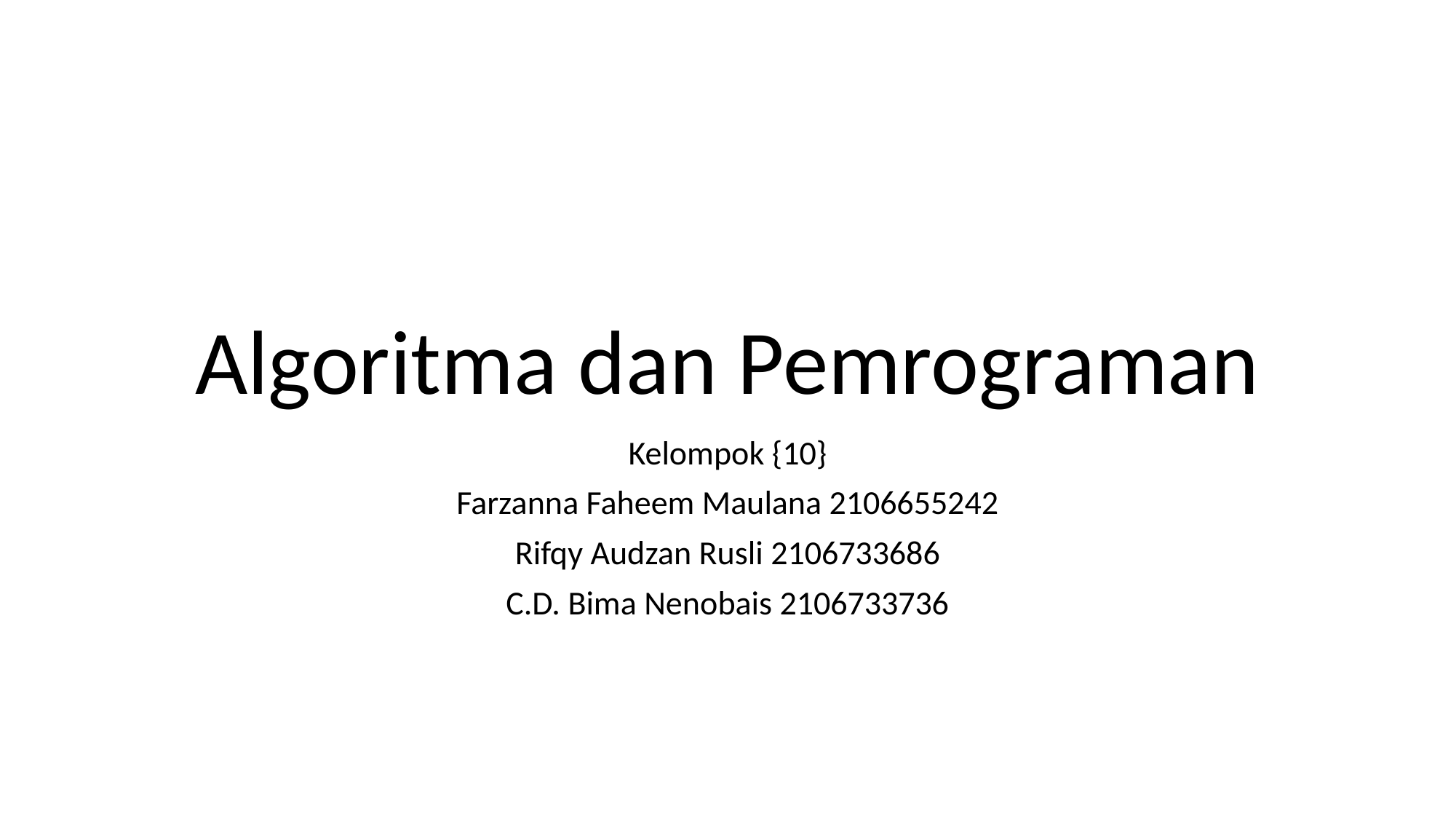

# Algoritma dan Pemrograman
Kelompok {10}
Farzanna Faheem Maulana 2106655242
Rifqy Audzan Rusli 2106733686
C.D. Bima Nenobais 2106733736